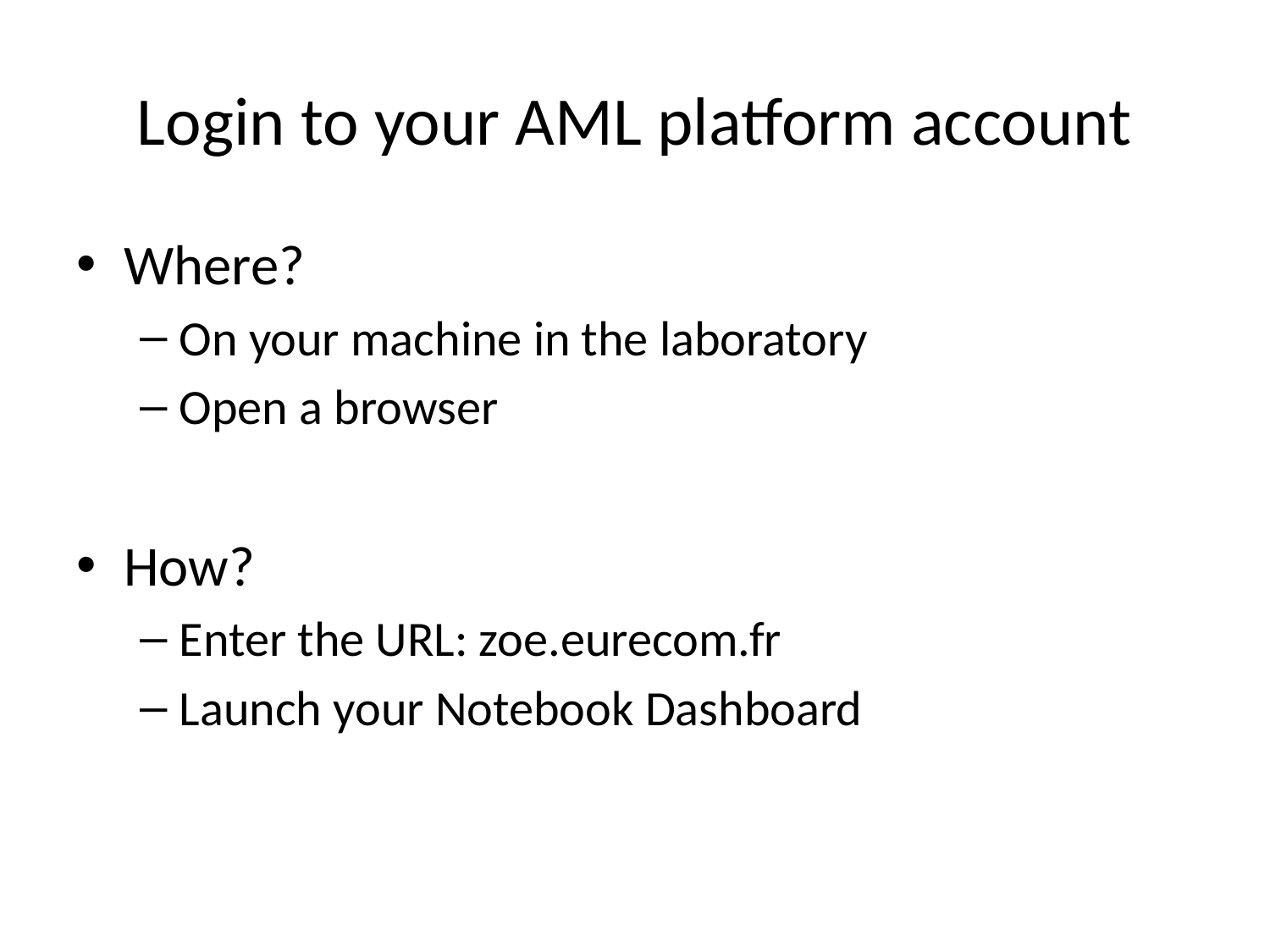

# Login to your AML platform account
Where?
On your machine in the laboratory
Open a browser

How?
Enter the URL: zoe.eurecom.fr
Launch your Notebook Dashboard